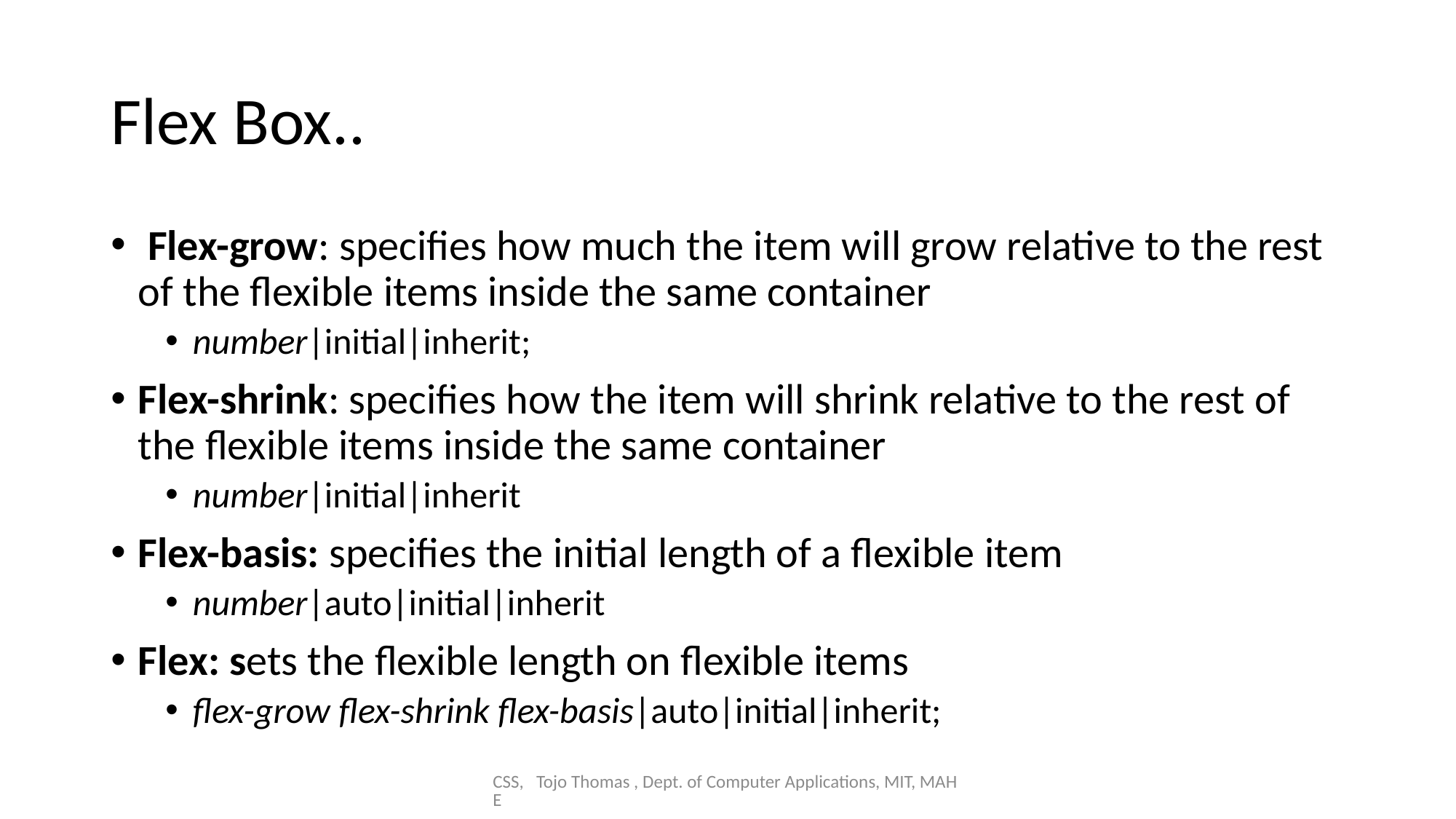

# Flex Box..
 Flex-grow: specifies how much the item will grow relative to the rest of the flexible items inside the same container
number|initial|inherit;
Flex-shrink: specifies how the item will shrink relative to the rest of the flexible items inside the same container
number|initial|inherit
Flex-basis: specifies the initial length of a flexible item
number|auto|initial|inherit
Flex: sets the flexible length on flexible items
flex-grow flex-shrink flex-basis|auto|initial|inherit;
CSS,   Tojo Thomas , Dept. of Computer Applications, MIT, MAHE